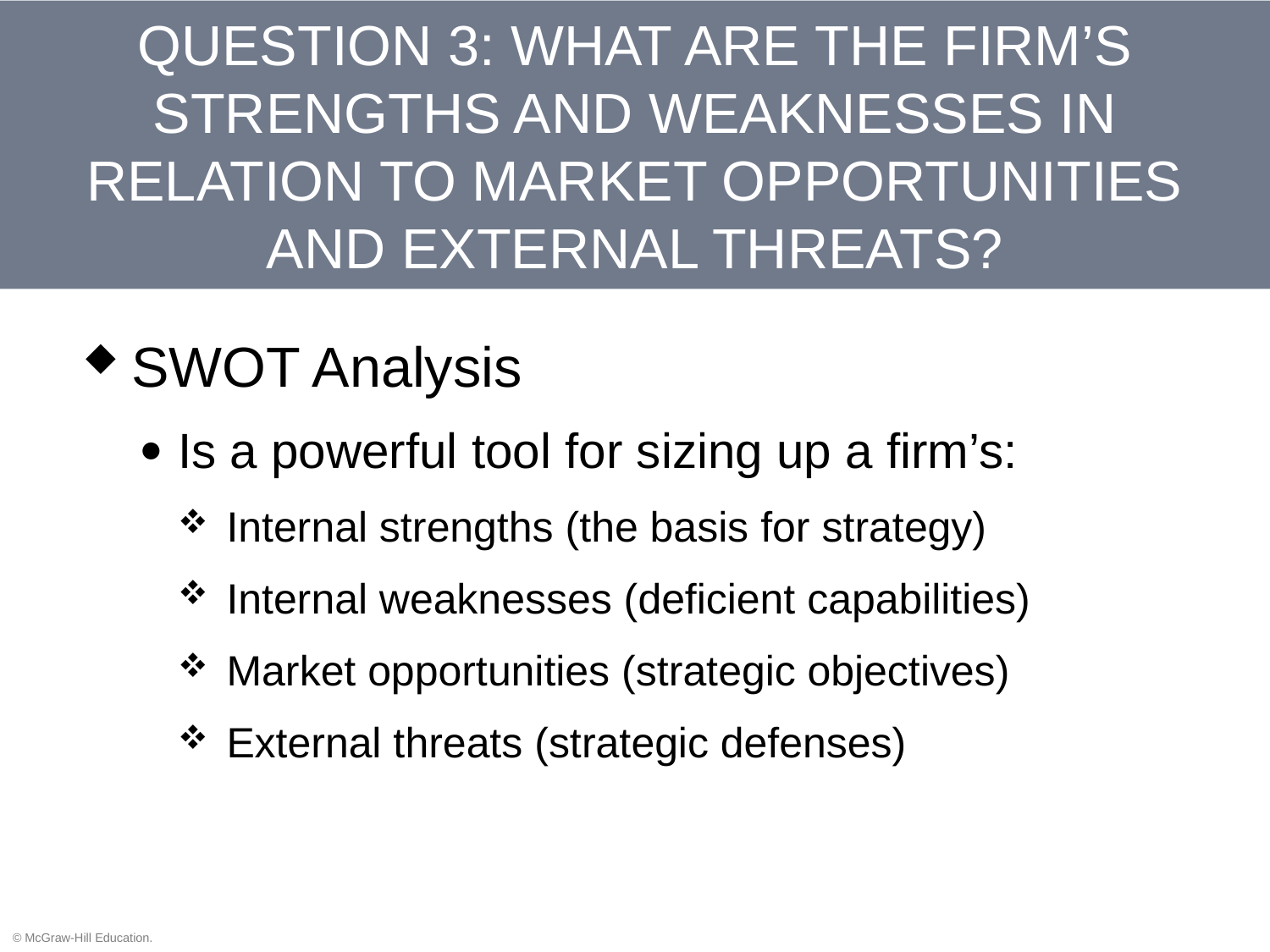

# QUESTION 3: WHAT ARE THE FIRM’S STRENGTHS AND WEAKNESSES IN RELATION TO MARKET OPPORTUNITIES AND EXTERNAL THREATS?
SWOT Analysis
Is a powerful tool for sizing up a firm’s:
Internal strengths (the basis for strategy)
Internal weaknesses (deficient capabilities)
Market opportunities (strategic objectives)
External threats (strategic defenses)